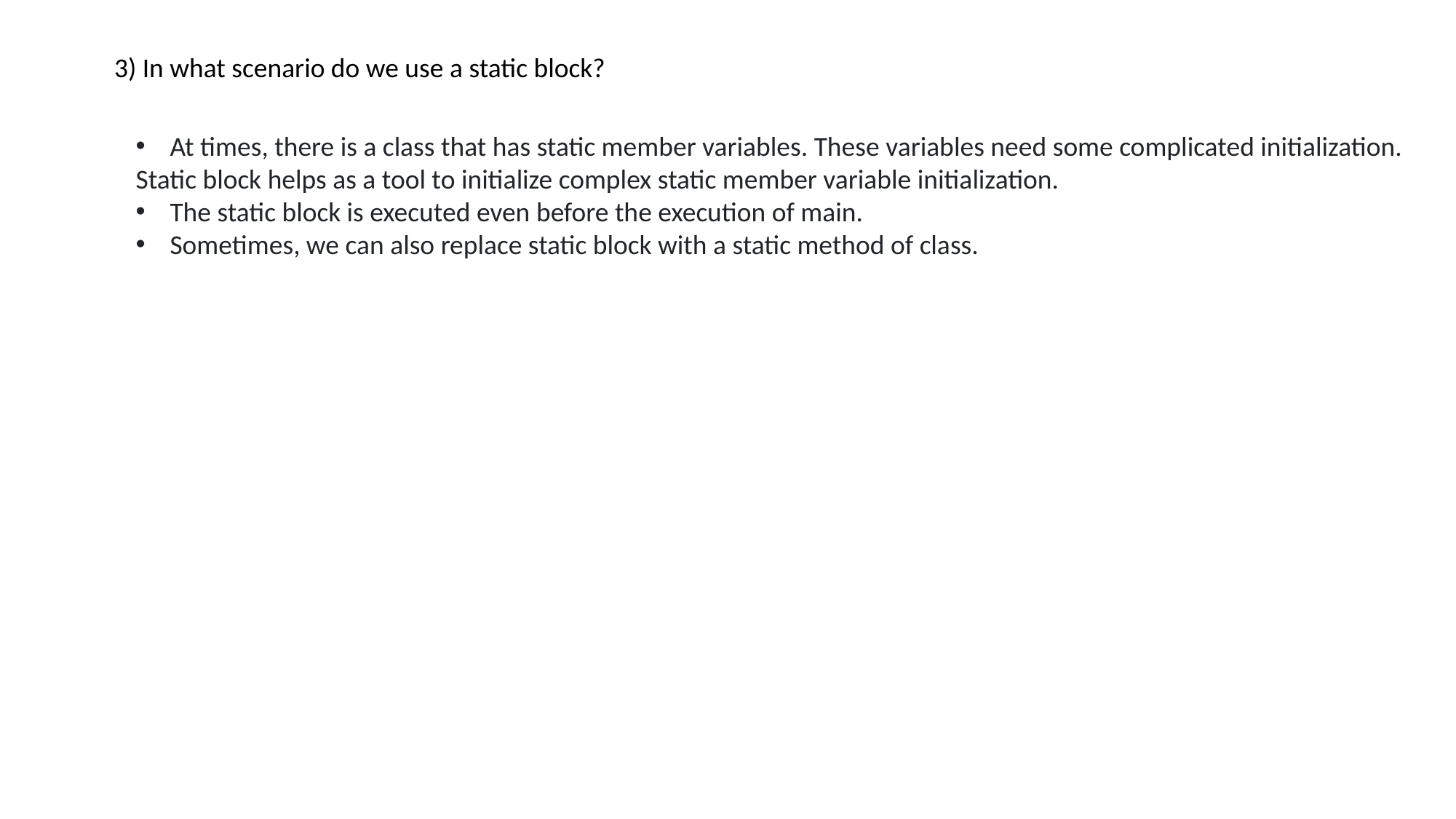

3) In what scenario do we use a static block?
At times, there is a class that has static member variables. These variables need some complicated initialization.
Static block helps as a tool to initialize complex static member variable initialization.
The static block is executed even before the execution of main.
Sometimes, we can also replace static block with a static method of class.